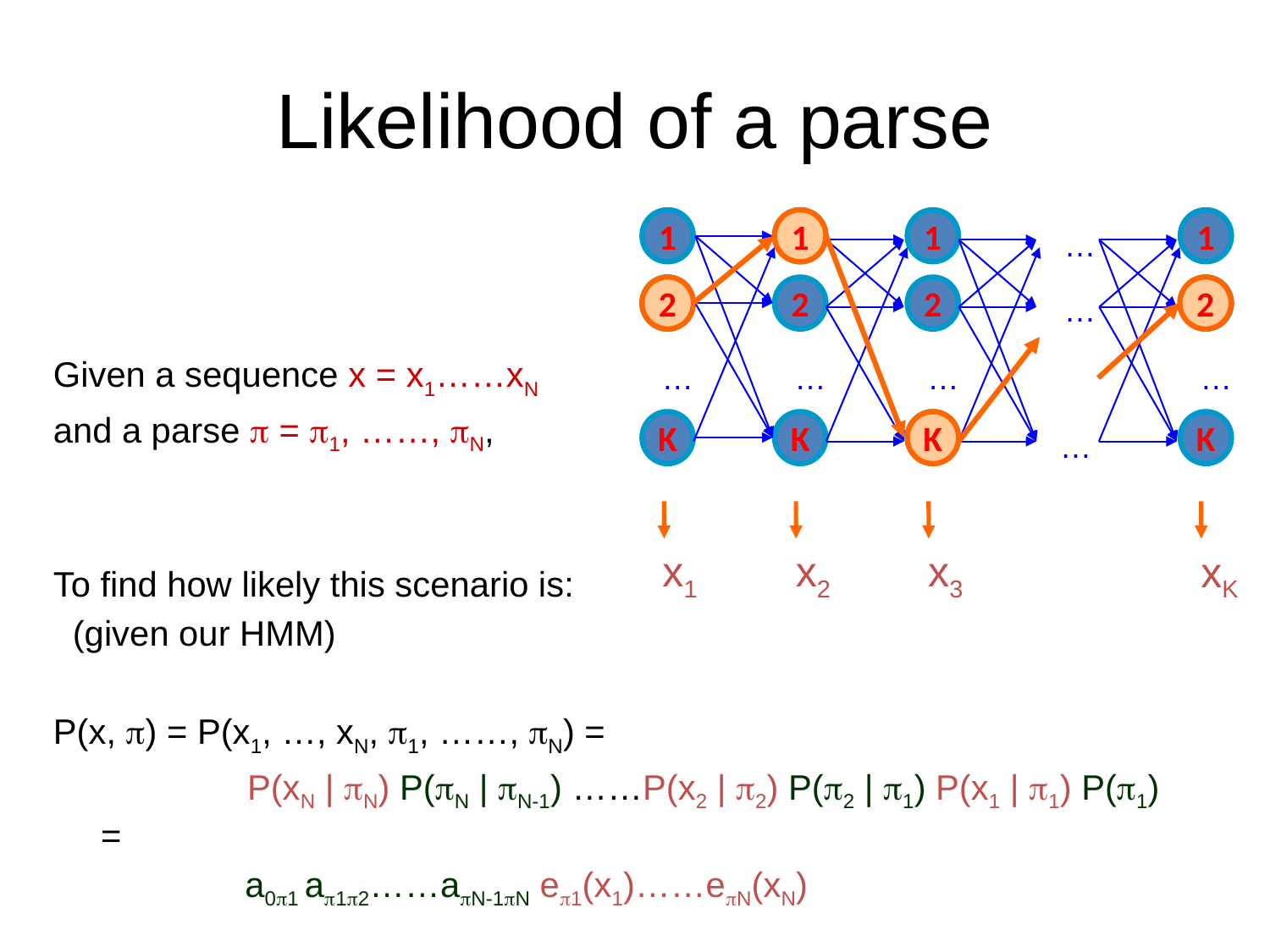

# Likelihood of a parse

Given a sequence x = x1……xN
and a parse π = π1, ……, πN,

To find how likely this scenario is:
  (given our HMM)

P(x, π) = P(x1, …, xN, π1, ……, πN) =
		  P(xN | πN) P(πN | πN-1) ……P(x2 | π2) P(π2 | π1) P(x1 | π1) P(π1) =
		   a0π1 aπ1π2……aπN-1πN eπ1(x1)……eπN(xN)
1
2
…
K
1
2
…
K
1
1
2
…
K
1
2
…
K
…
…
…

2
2
K

x1
x2
x3
xK